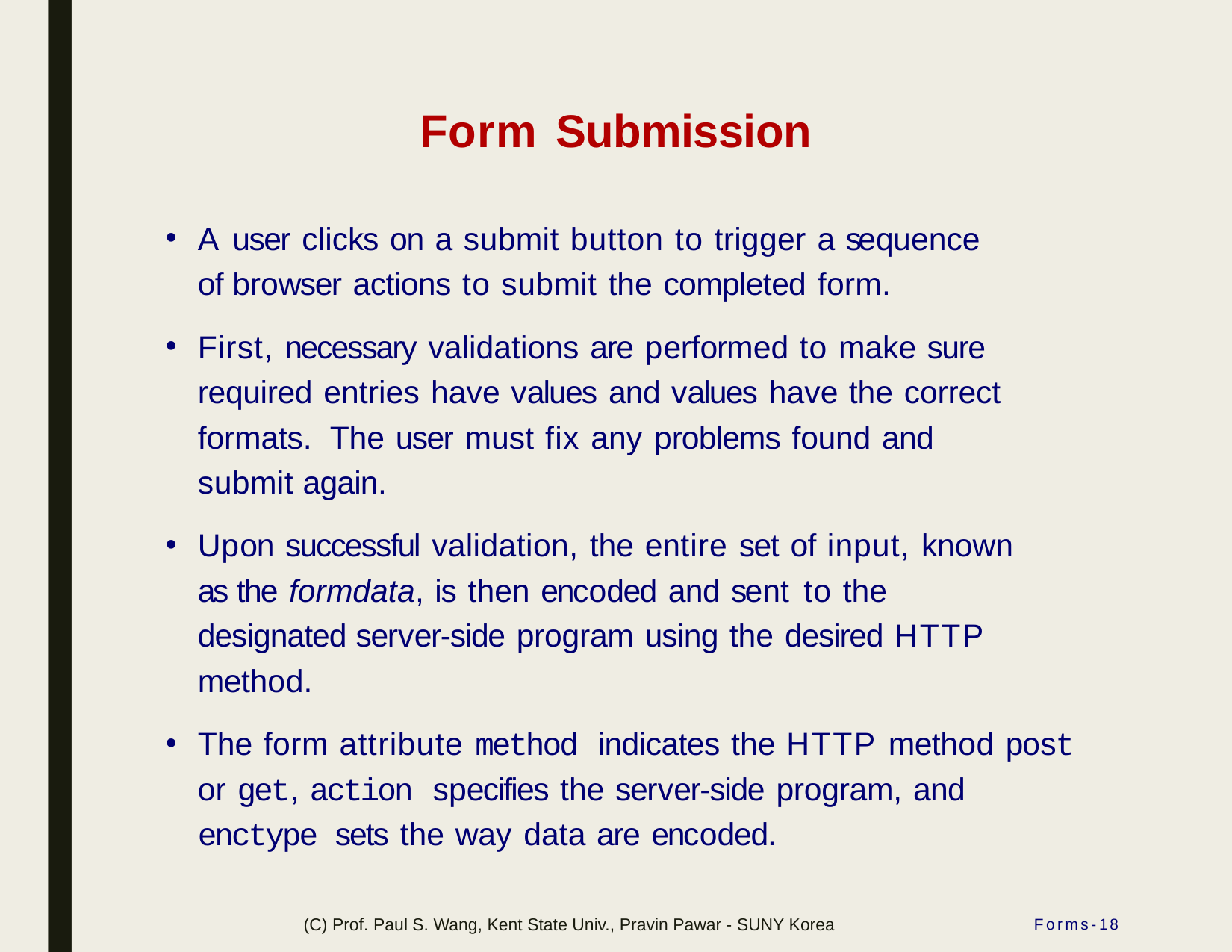

# Form Submission
A user clicks on a submit button to trigger a sequence of browser actions to submit the completed form.

First, necessary validations are performed to make sure required entries have values and values have the correct formats.  The user must fix any problems found and submit again.

Upon successful validation, the entire set of input, known as the formdata, is then encoded and sent to the designated server-side program using the desired HTTP method.

The form attribute method indicates the HTTP method post or get, action specifies the server-side program, and enctype sets the way data are encoded.
(C) Prof. Paul S. Wang, Kent State Univ., Pravin Pawar - SUNY Korea
Forms-18